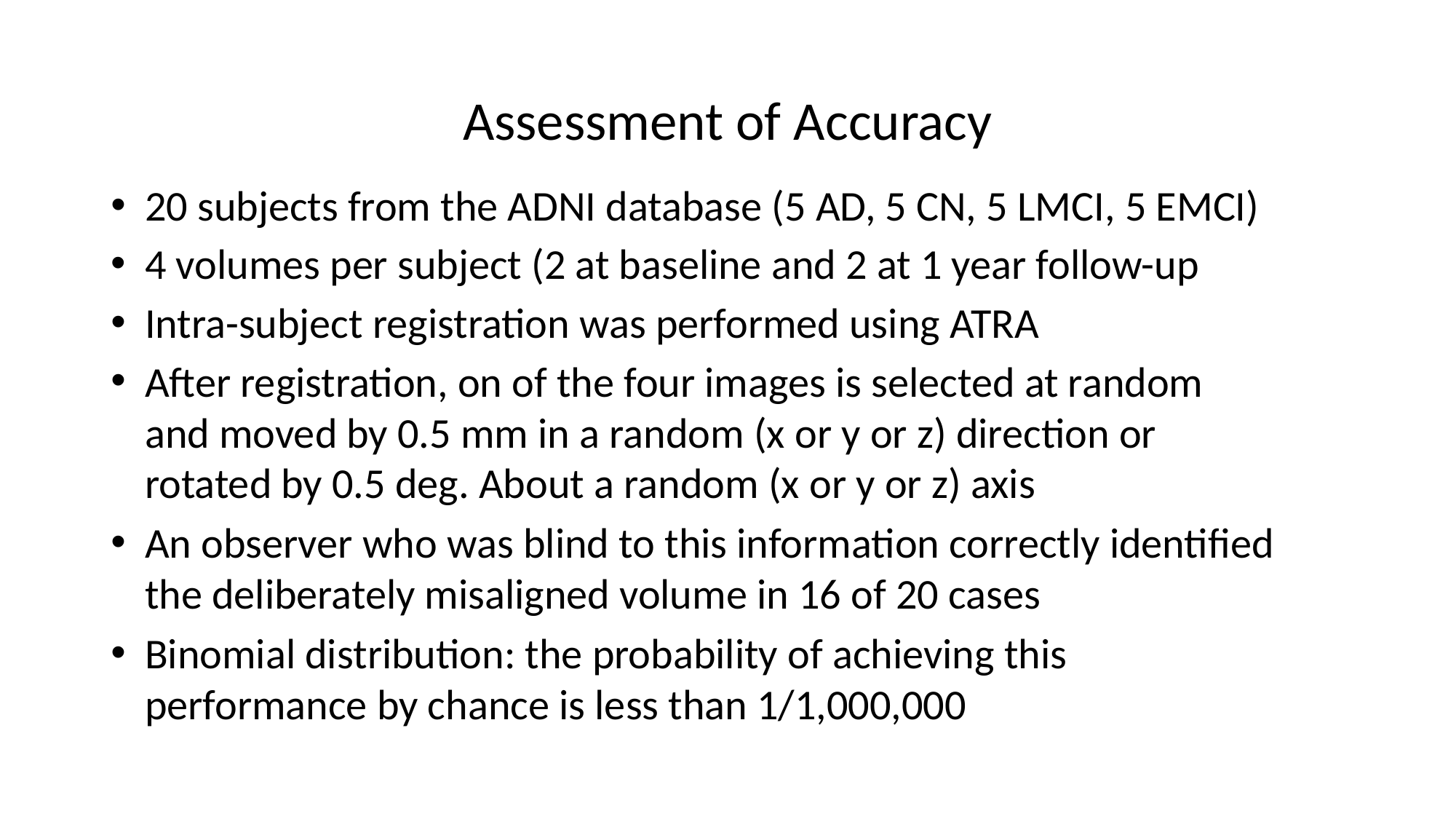

# Assessment of Accuracy
20 subjects from the ADNI database (5 AD, 5 CN, 5 LMCI, 5 EMCI)
4 volumes per subject (2 at baseline and 2 at 1 year follow-up
Intra-subject registration was performed using ATRA
After registration, on of the four images is selected at random and moved by 0.5 mm in a random (x or y or z) direction or rotated by 0.5 deg. About a random (x or y or z) axis
An observer who was blind to this information correctly identified the deliberately misaligned volume in 16 of 20 cases
Binomial distribution: the probability of achieving this performance by chance is less than 1/1,000,000